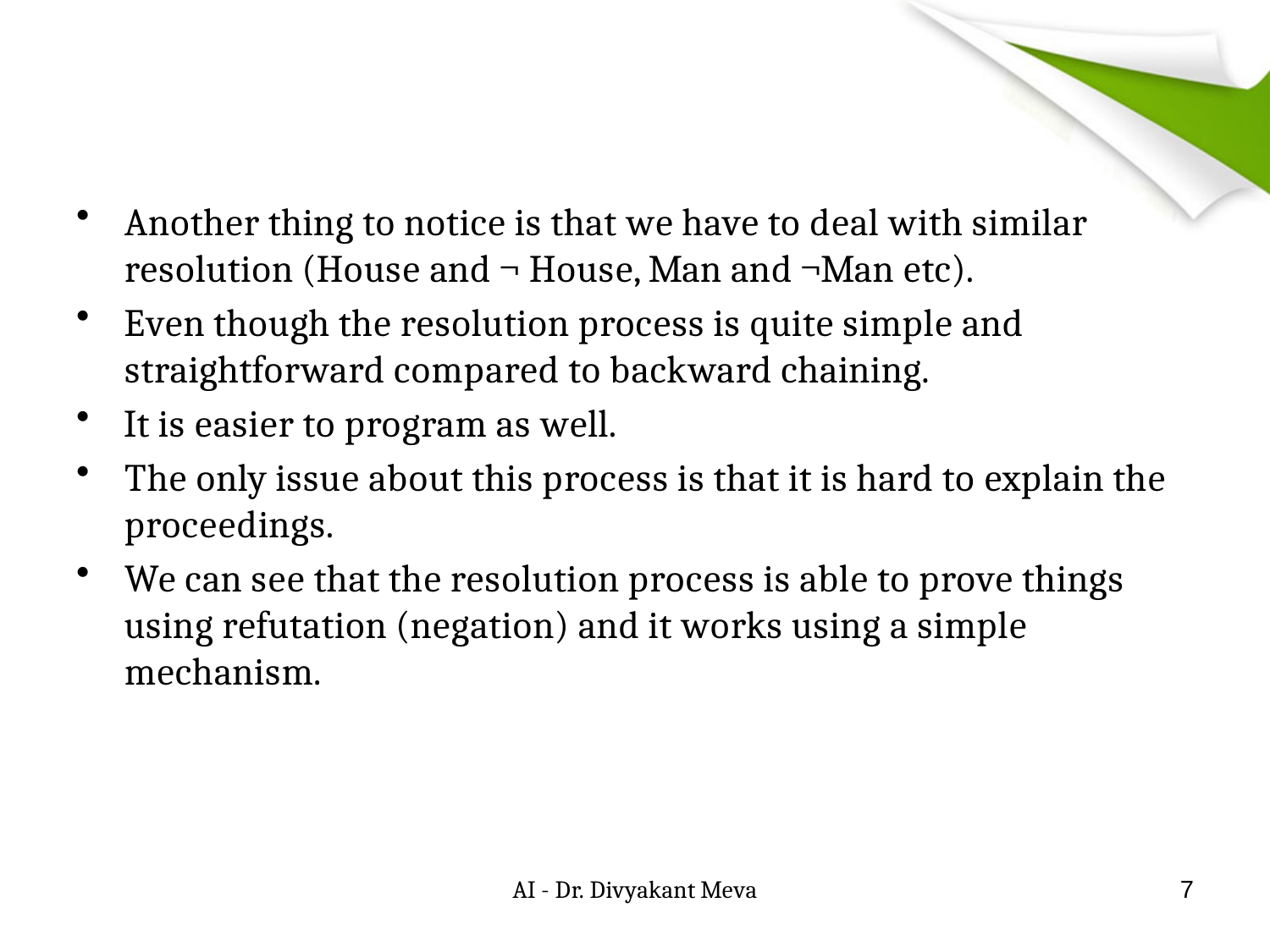

#
Another thing to notice is that we have to deal with similar resolution (House and ¬ House, Man and ¬Man etc).
Even though the resolution process is quite simple and straightforward compared to backward chaining.
It is easier to program as well.
The only issue about this process is that it is hard to explain the proceedings.
We can see that the resolution process is able to prove things using refutation (negation) and it works using a simple mechanism.
AI - Dr. Divyakant Meva
7